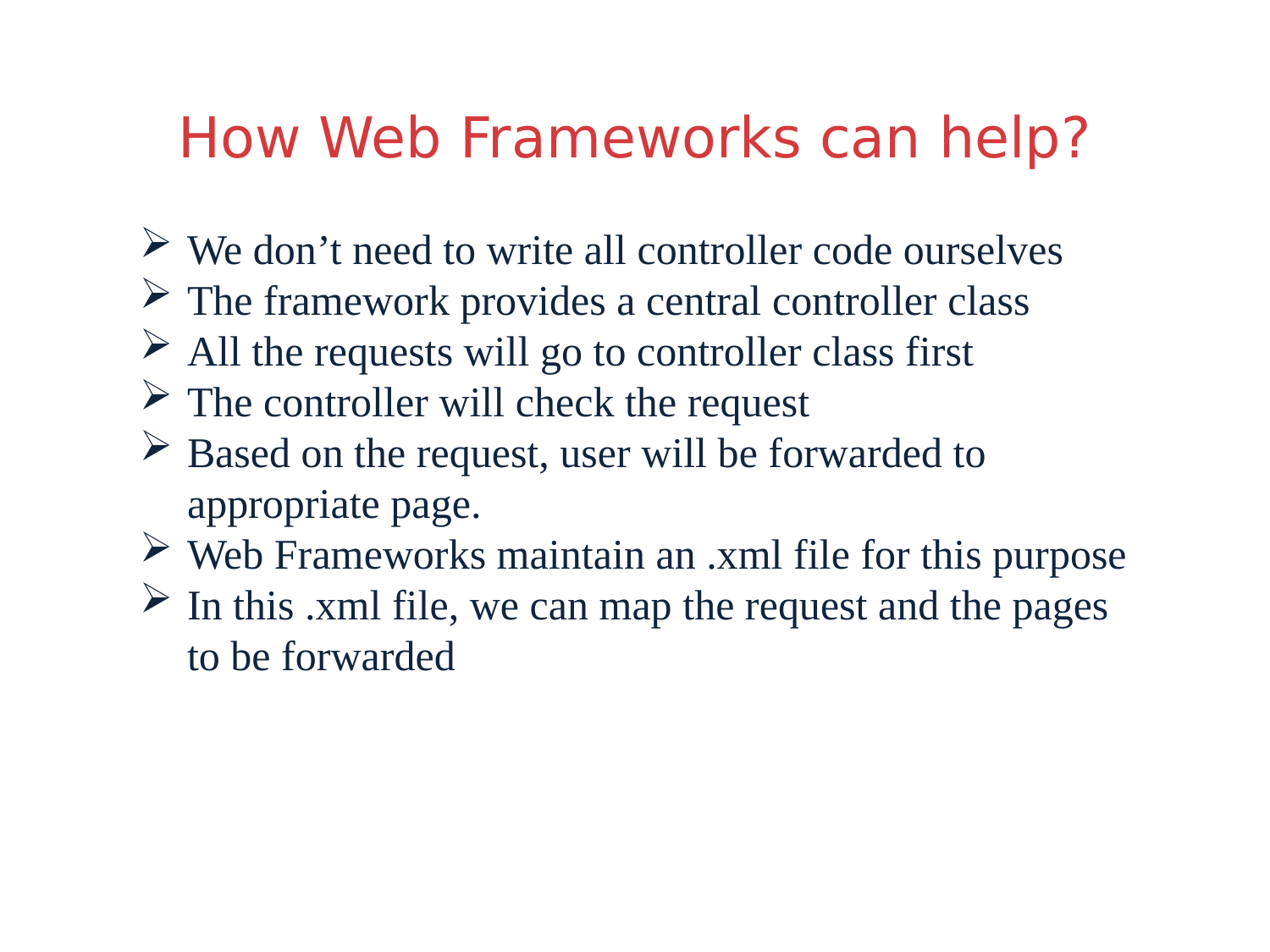

# How Web Frameworks can help?

We don’t need to write all controller code ourselves
The framework provides a central controller class
All the requests will go to controller class first
The controller will check the request
Based on the request, user will be forwarded to appropriate page.
Web Frameworks maintain an .xml file for this purpose
In this .xml file, we can map the request and the pages to be forwarded